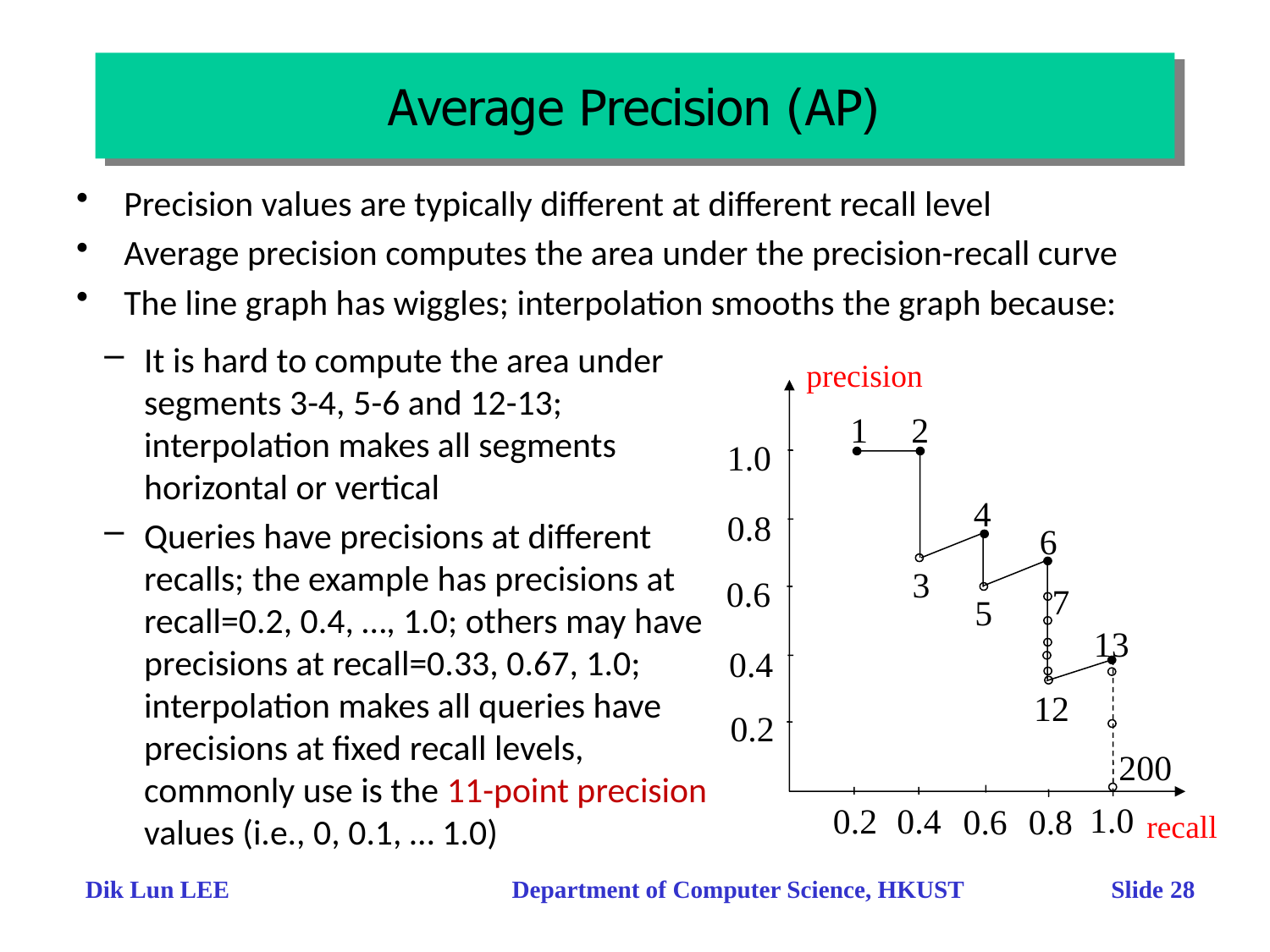

Average Precision (AP)
Precision values are typically different at different recall level
Average precision computes the area under the precision-recall curve
The line graph has wiggles; interpolation smooths the graph because:

It is hard to compute the area under segments 3-4, 5-6 and 12-13; interpolation makes all segments horizontal or vertical
Queries have precisions at different recalls; the example has precisions at recall=0.2, 0.4, …, 1.0; others may have precisions at recall=0.33, 0.67, 1.0; interpolation makes all queries have precisions at fixed recall levels, commonly use is the 11-point precision values (i.e., 0, 0.1, … 1.0)
precision

1
2
1.0

4
0.8
6

3

0.6
7

5

13

0.4

12
0.2

200

1.0
0.2
0.4
0.6
0.8
recall
Dik Lun LEE                                              Department of Computer Science, HKUST                        Slide 28